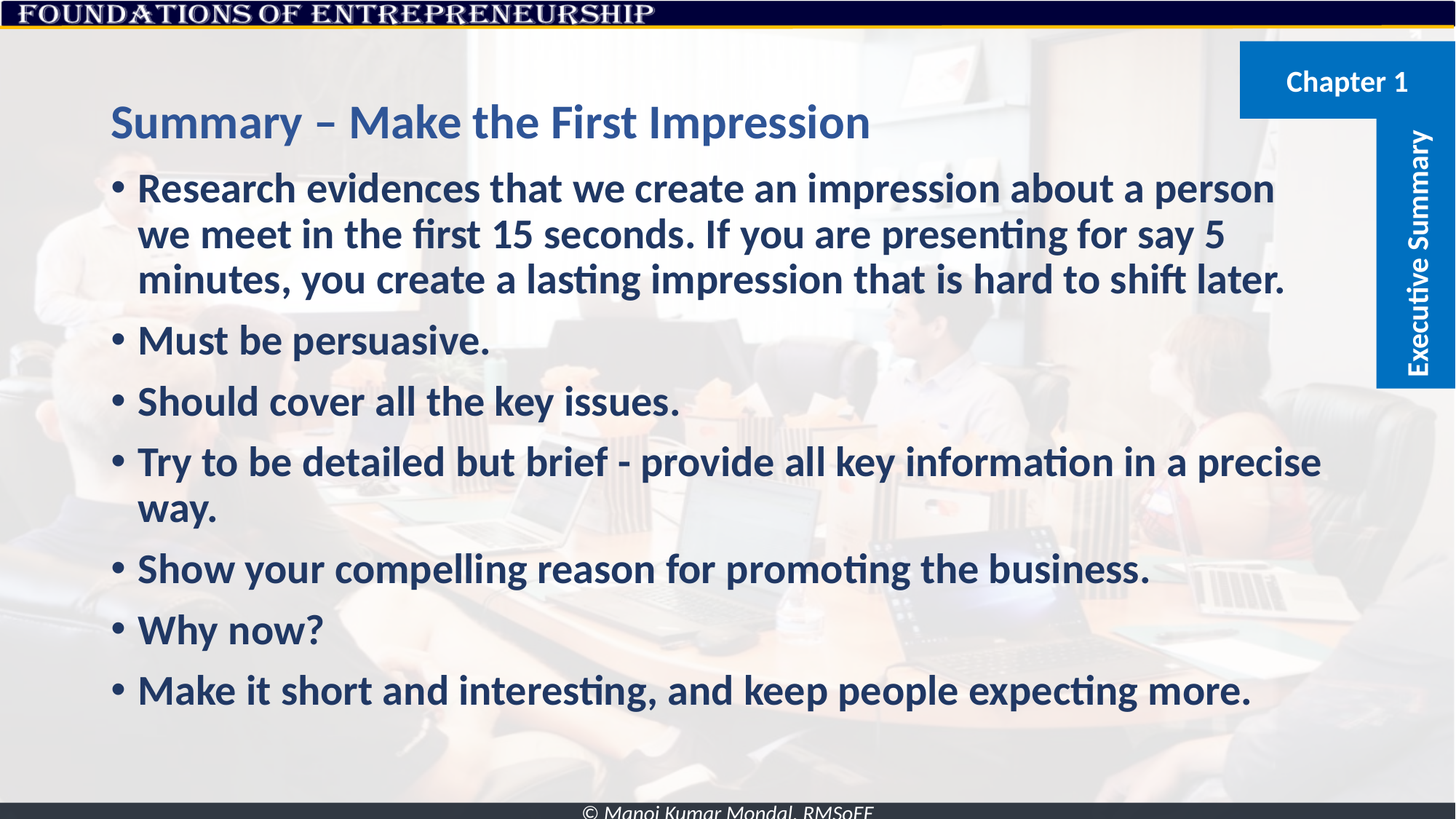

Chapter 1
Executive Summary
# Summary – Make the First Impression
Research evidences that we create an impression about a person we meet in the first 15 seconds. If you are presenting for say 5 minutes, you create a lasting impression that is hard to shift later.
Must be persuasive.
Should cover all the key issues.
Try to be detailed but brief - provide all key information in a precise way.
Show your compelling reason for promoting the business.
Why now?
Make it short and interesting, and keep people expecting more.